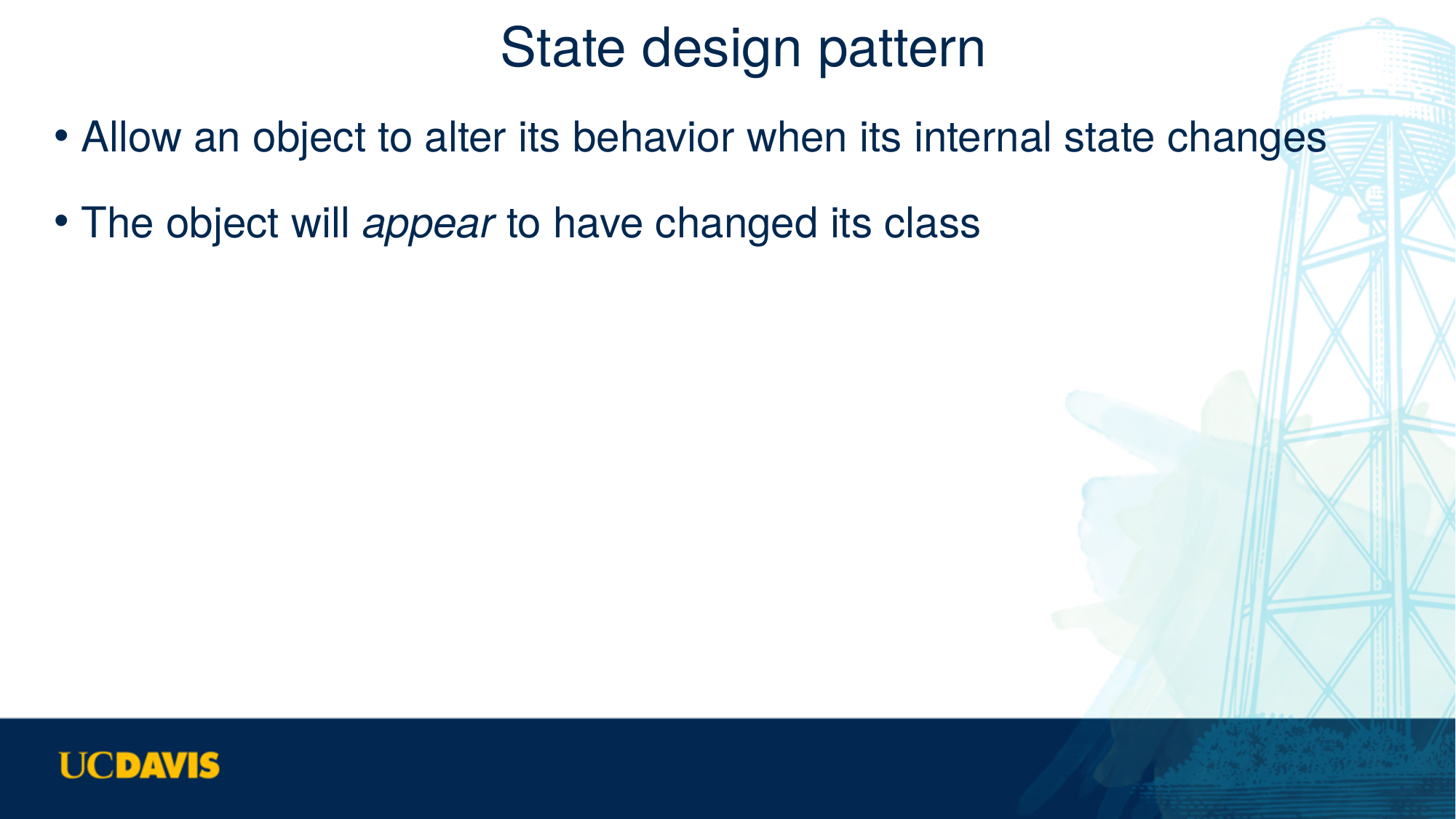

# State design pattern
Allow an object to alter its behavior when its internal state changes
The object will appear to have changed its class